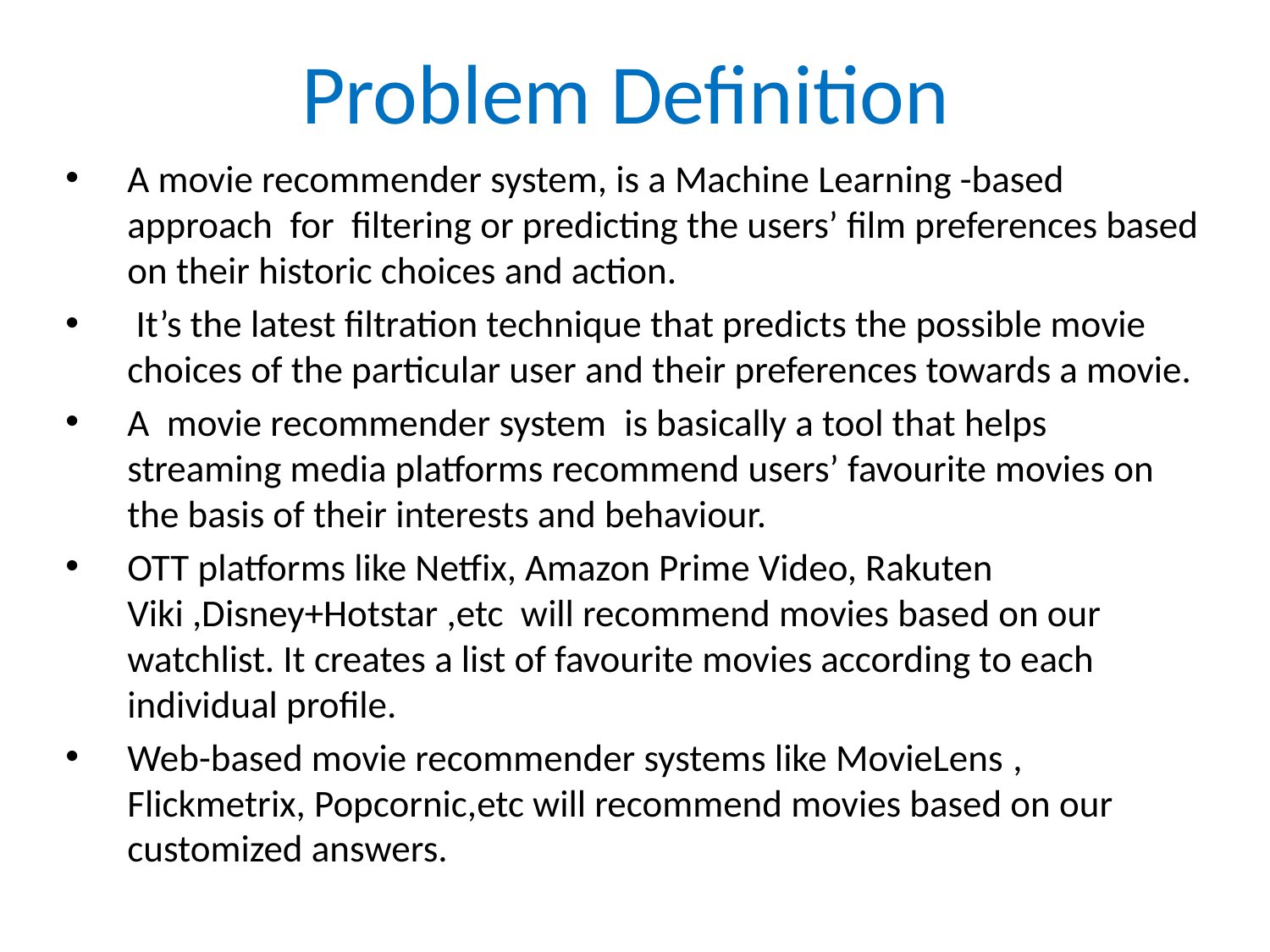

# Problem Definition
A movie recommender system, is a Machine Learning -based approach  for  filtering or predicting the users’ film preferences based on their historic choices and action.
 It’s the latest filtration technique that predicts the possible movie choices of the particular user and their preferences towards a movie.
A  movie recommender system  is basically a tool that helps streaming media platforms recommend users’ favourite movies on the basis of their interests and behaviour.
OTT platforms like Netfix, Amazon Prime Video, Rakuten Viki ,Disney+Hotstar ,etc  will recommend movies based on our watchlist. It creates a list of favourite movies according to each individual profile.
Web-based movie recommender systems like MovieLens , Flickmetrix, Popcornic,etc will recommend movies based on our customized answers.